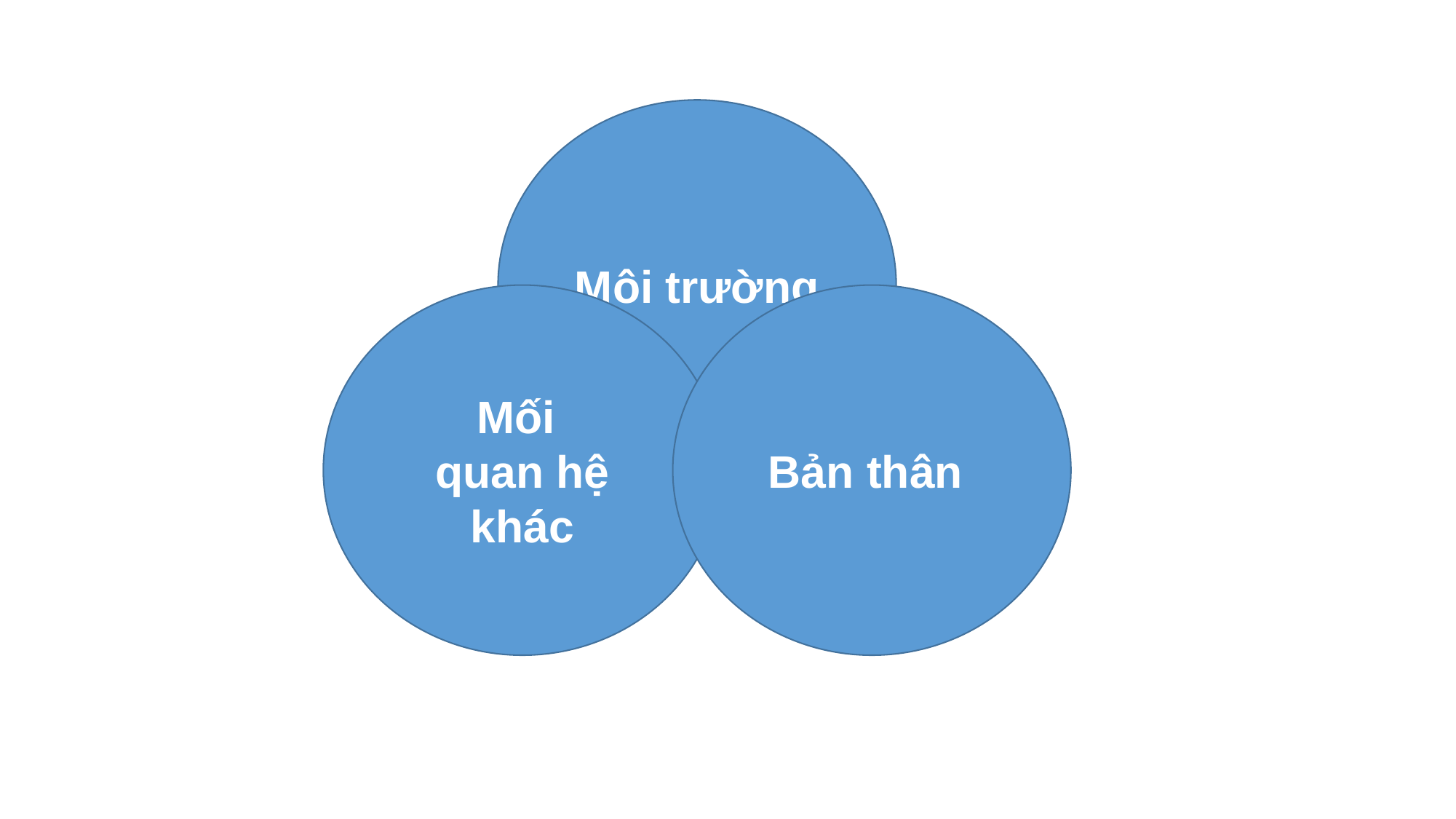

Môi trường
Mối
quan hệ khác
Bản thân